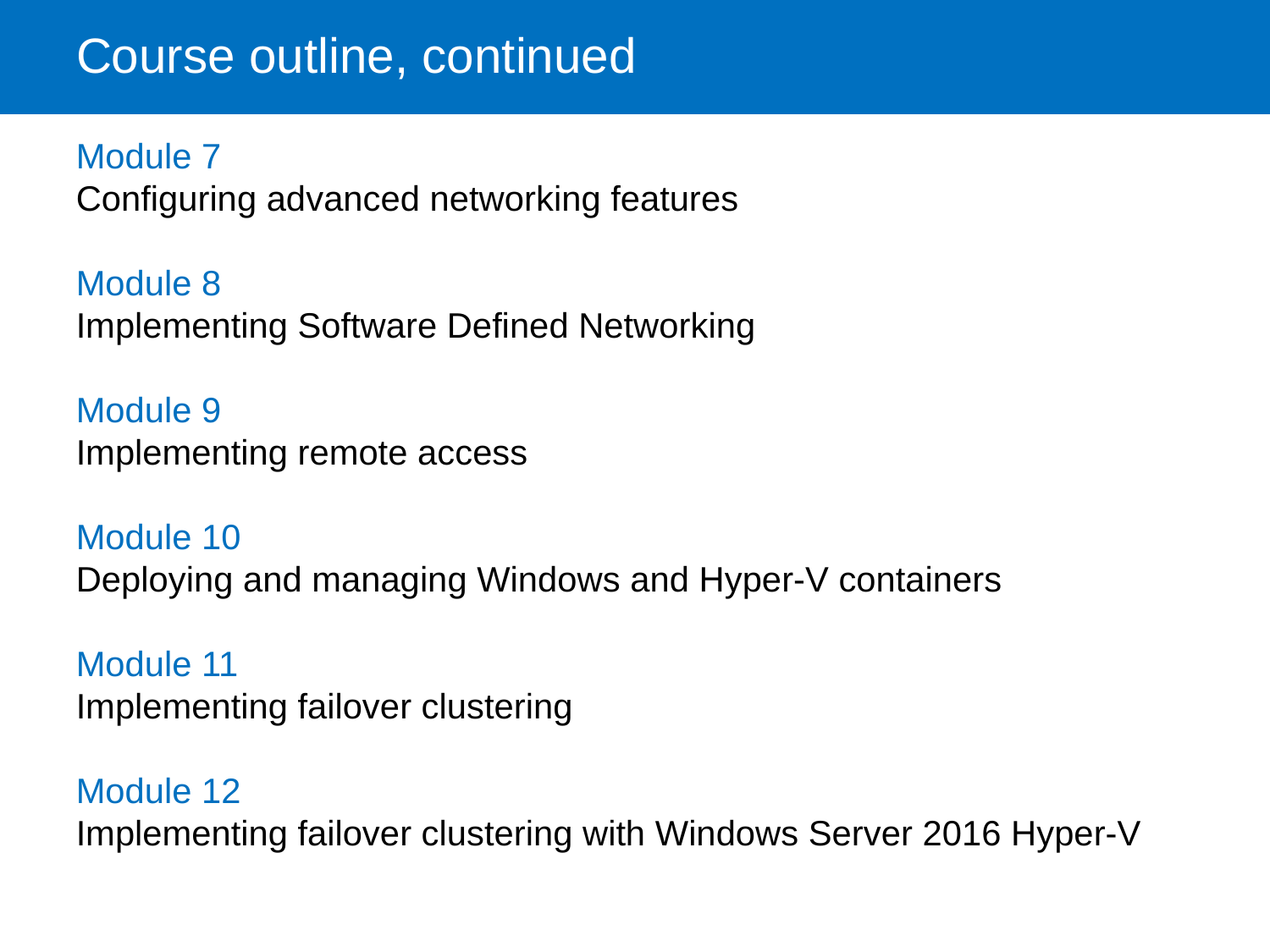

# Course outline, continued
Module 7
Configuring advanced networking features

Module 8
Implementing Software Defined Networking

Module 9
Implementing remote access

Module 10
Deploying and managing Windows and Hyper-V containers

Module 11
Implementing failover clustering

Module 12
Implementing failover clustering with Windows Server 2016 Hyper-V